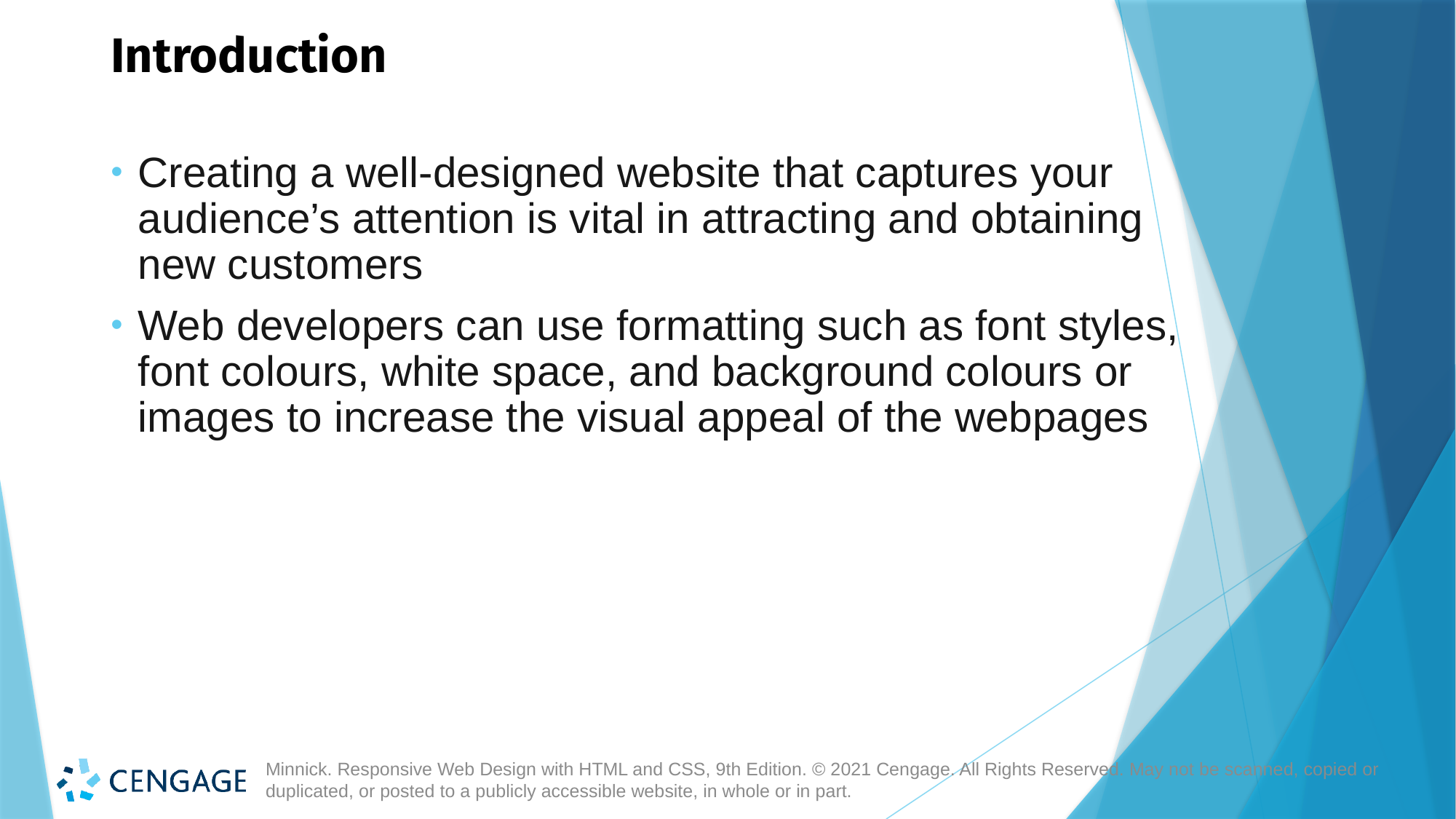

# Introduction
Creating a well-designed website that captures your audience’s attention is vital in attracting and obtaining new customers
Web developers can use formatting such as font styles, font colours, white space, and background colours or images to increase the visual appeal of the webpages
Minnick. Responsive Web Design with HTML and CSS, 9th Edition. © 2021 Cengage. All Rights Reserved. May not be scanned, copied or duplicated, or posted to a publicly accessible website, in whole or in part.